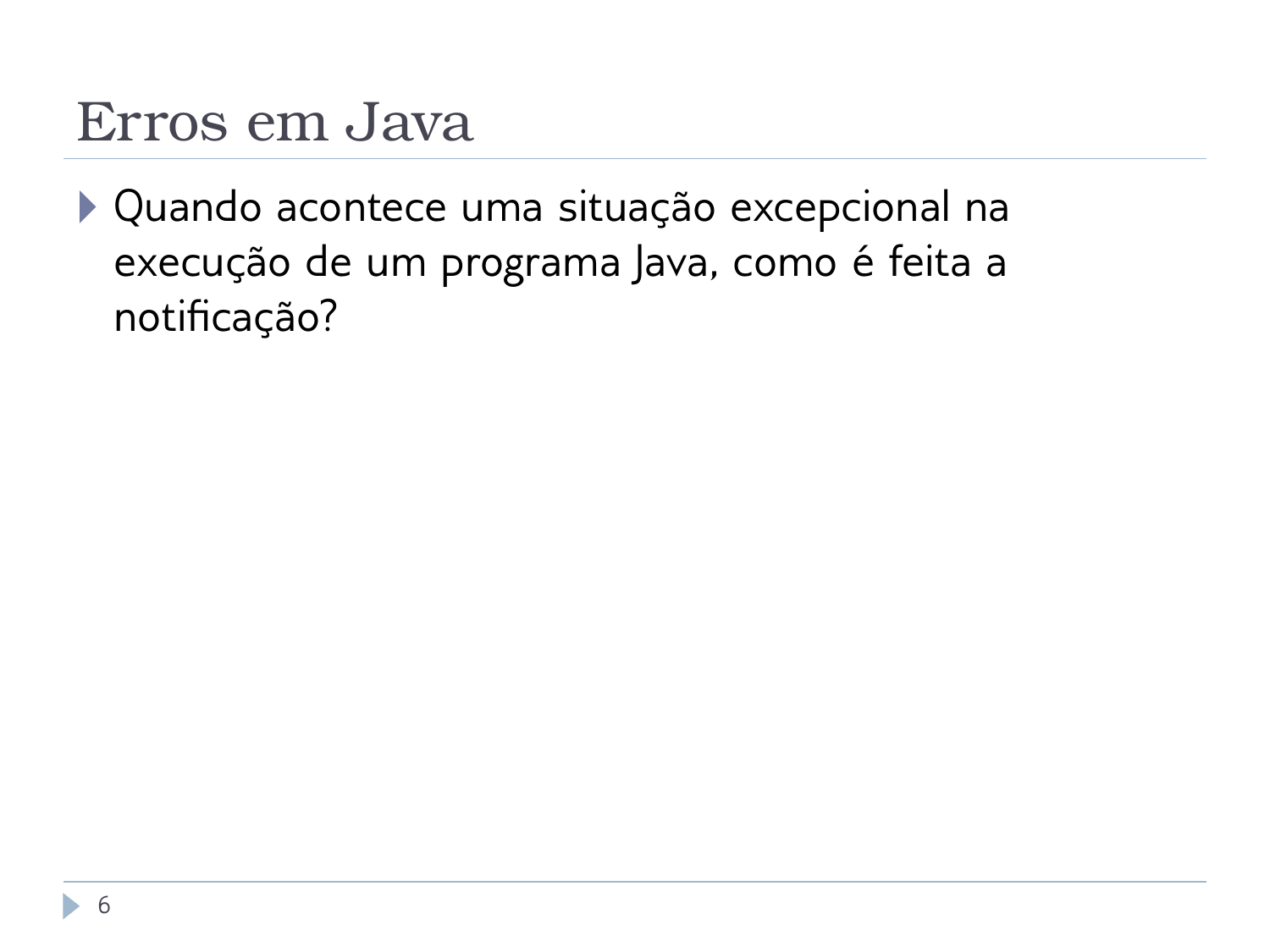

# Erros em Java
Quando acontece uma situação excepcional na execução de um programa Java, como é feita a notificação?
6